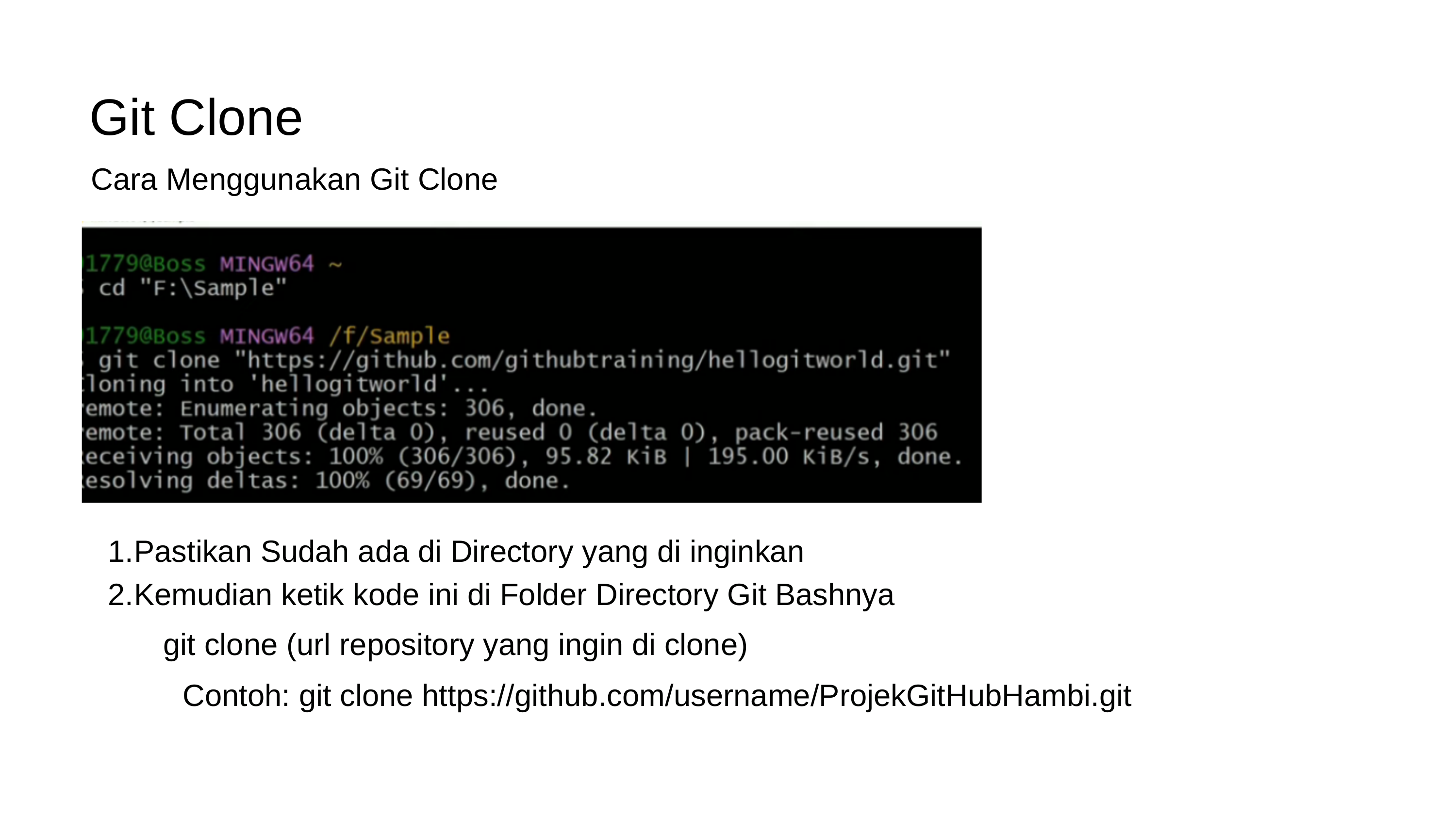

Git Clone
Cara Menggunakan Git Clone

Pastikan Sudah ada di Directory yang di inginkan
Kemudian ketik kode ini di Folder Directory Git Bashnya
git clone (url repository yang ingin di clone)
Contoh: git clone https://github.com/username/ProjekGitHubHambi.git